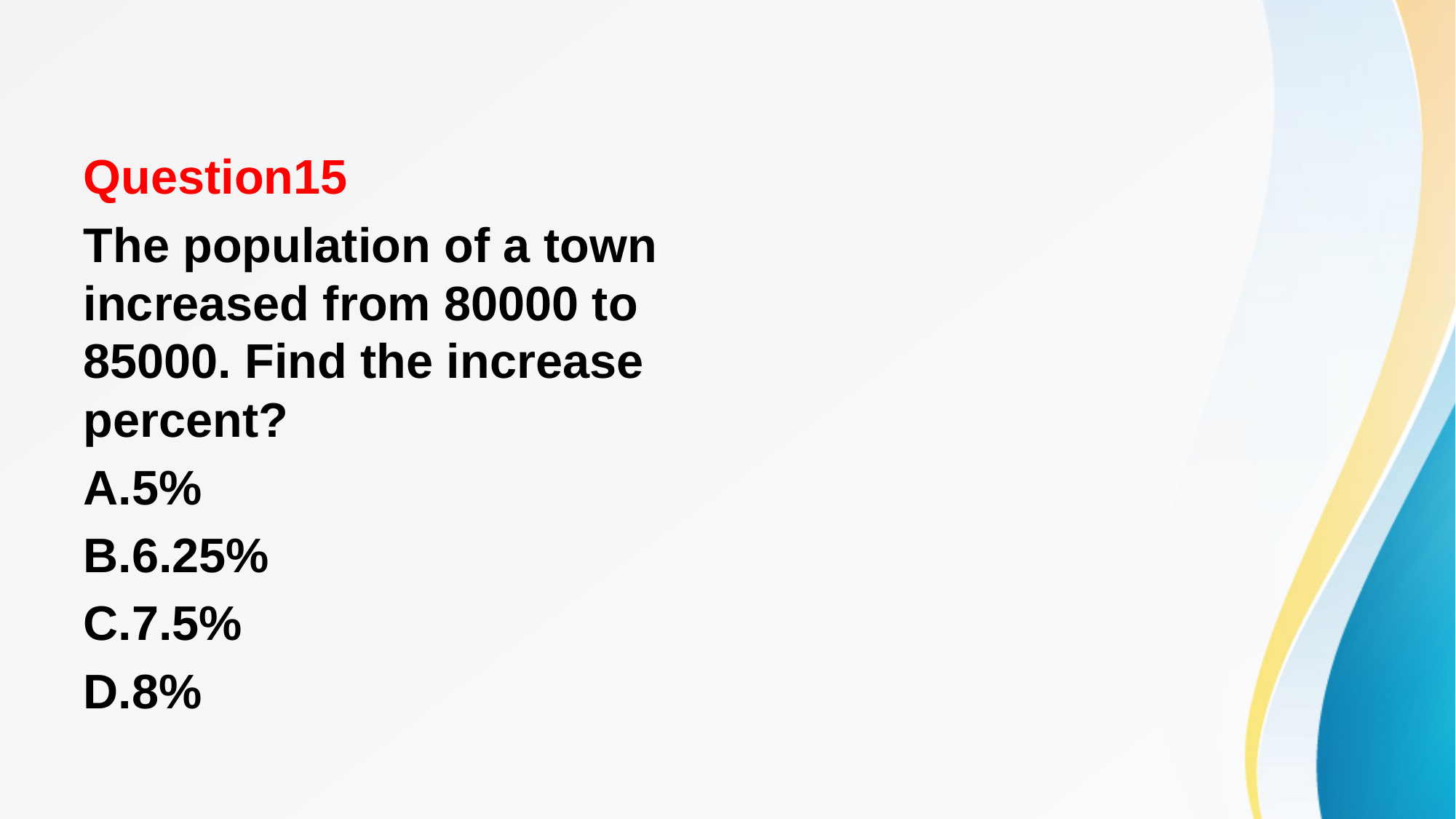

#
Question15
The population of a town increased from 80000 to 85000. Find the increase percent?
A.5%
B.6.25%
C.7.5%
D.8%